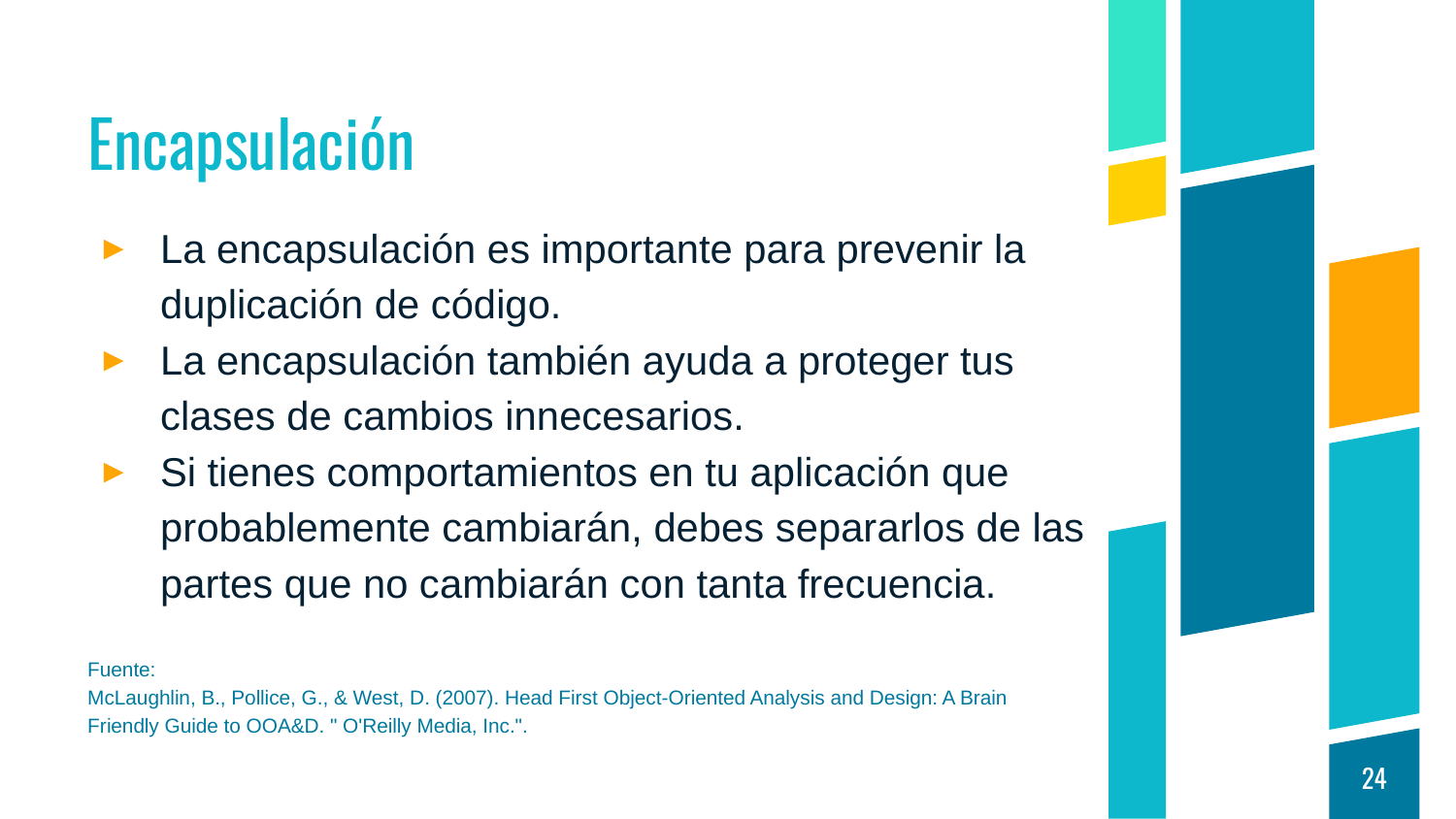

# Encapsulación
La encapsulación es importante para prevenir la duplicación de código.
La encapsulación también ayuda a proteger tus clases de cambios innecesarios.
Si tienes comportamientos en tu aplicación que probablemente cambiarán, debes separarlos de las partes que no cambiarán con tanta frecuencia.
Fuente:
McLaughlin, B., Pollice, G., & West, D. (2007). Head First Object-Oriented Analysis and Design: A Brain Friendly Guide to OOA&D. " O'Reilly Media, Inc.".

24